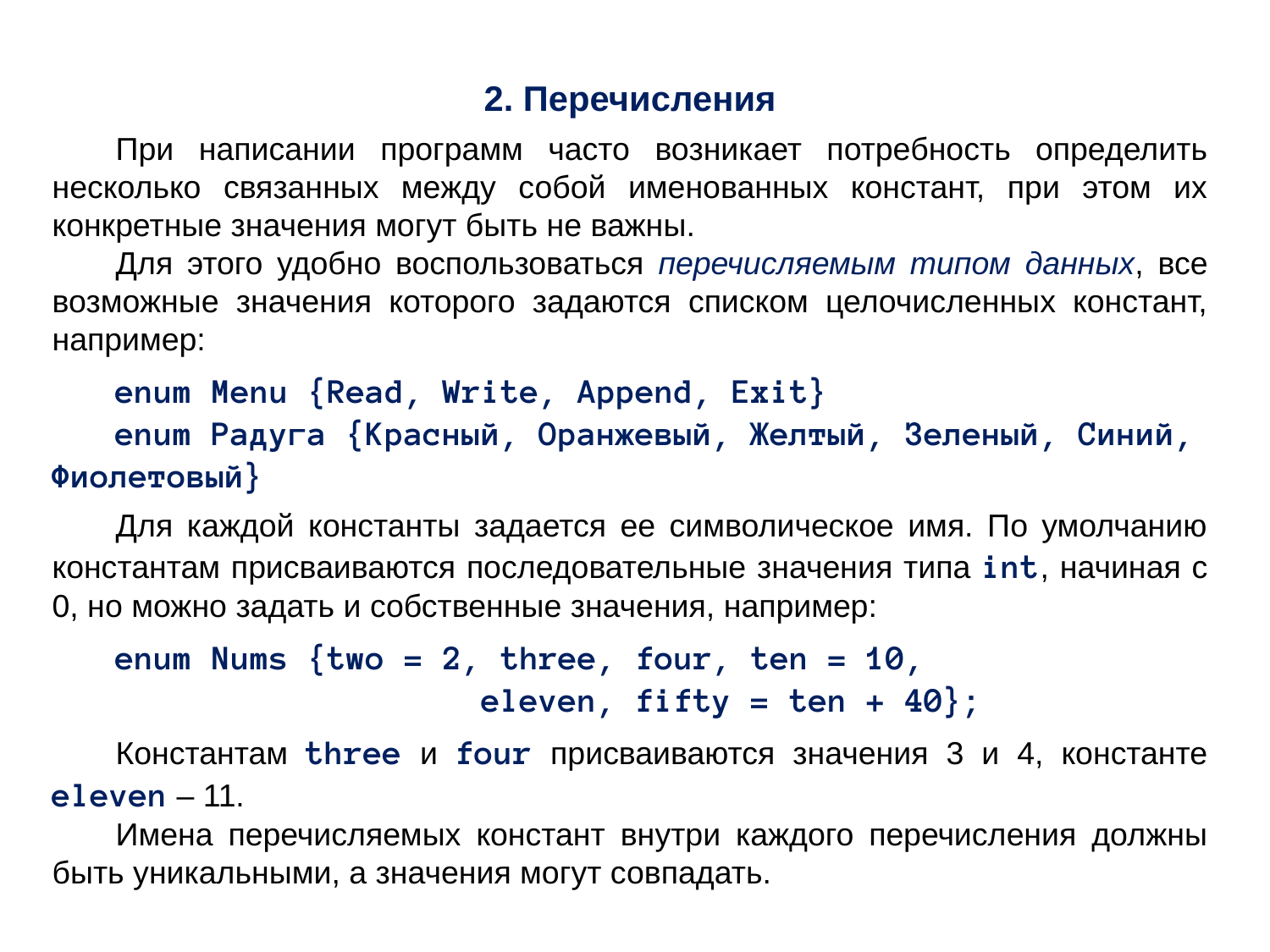

2. Перечисления
При написании программ часто возникает потребность определить несколько связанных между собой именованных констант, при этом их конкретные значения могут быть не важны.
Для этого удобно воспользоваться перечисляемым типом данных, все возможные значения которого задаются списком целочисленных констант, например:
enum Menu {Read, Write, Append, Exit}
enum Радуга {Красный, Оранжевый, Желтый, Зеленый, Синий, Фиолетовый}
Для каждой константы задается ее символическое имя. По умолчанию константам присваиваются последовательные значения типа int, начиная с 0, но можно задать и собственные значения, например:
enum Nums {two = 2, three, four, ten = 10,
                   eleven, fifty = ten + 40};
Константам three и four присваиваются значения 3 и 4, константе eleven – 11.
Имена перечисляемых констант внутри каждого перечисления должны быть уникальными, а значения могут совпадать.